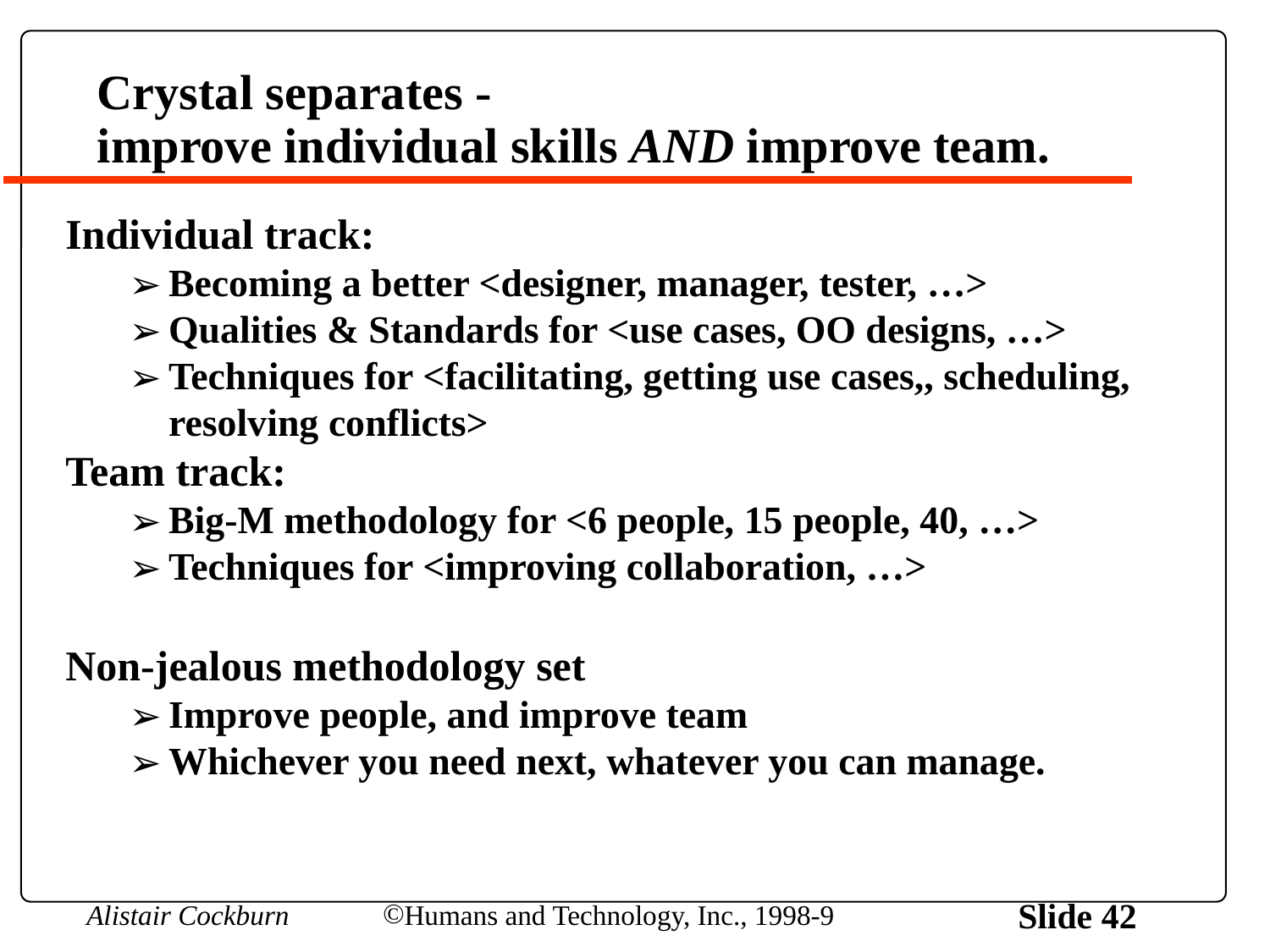

# Crystal separates - improve individual skills AND improve team.
Individual track:
Becoming a better <designer, manager, tester, …>
Qualities & Standards for <use cases, OO designs, …>
Techniques for <facilitating, getting use cases,, scheduling, resolving conflicts>
Team track:
Big-M methodology for <6 people, 15 people, 40, …>
Techniques for <improving collaboration, …>

Non-jealous methodology set
Improve people, and improve team
Whichever you need next, whatever you can manage.